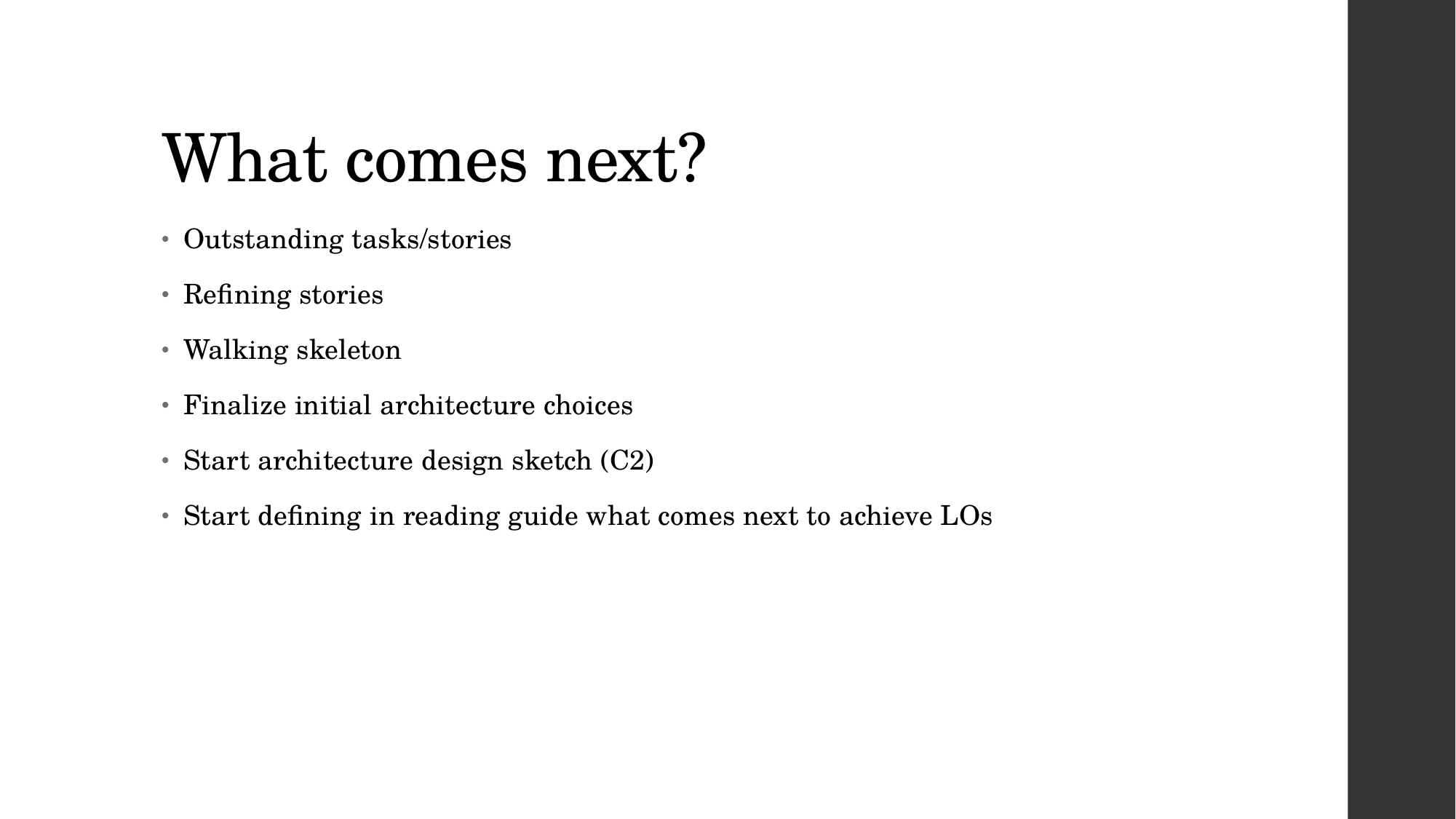

# What comes next?
Outstanding tasks/stories
Refining stories
Walking skeleton
Finalize initial architecture choices
Start architecture design sketch (C2)
Start defining in reading guide what comes next to achieve LOs